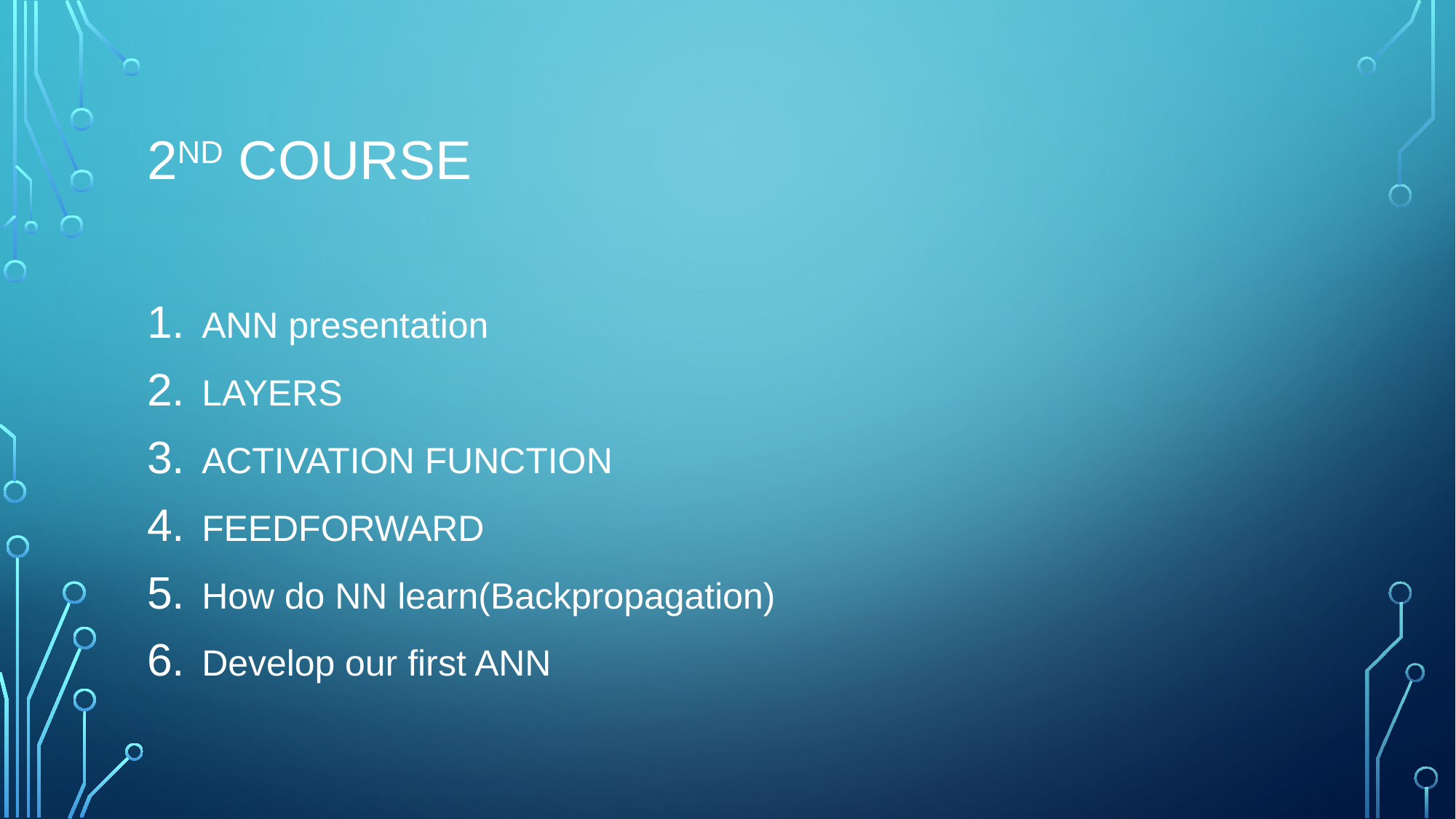

# 2nd Course
ANN presentation
LAYERS
ACTIVATION FUNCTION
FEEDFORWARD
How do NN learn(Backpropagation)
Develop our first ANN